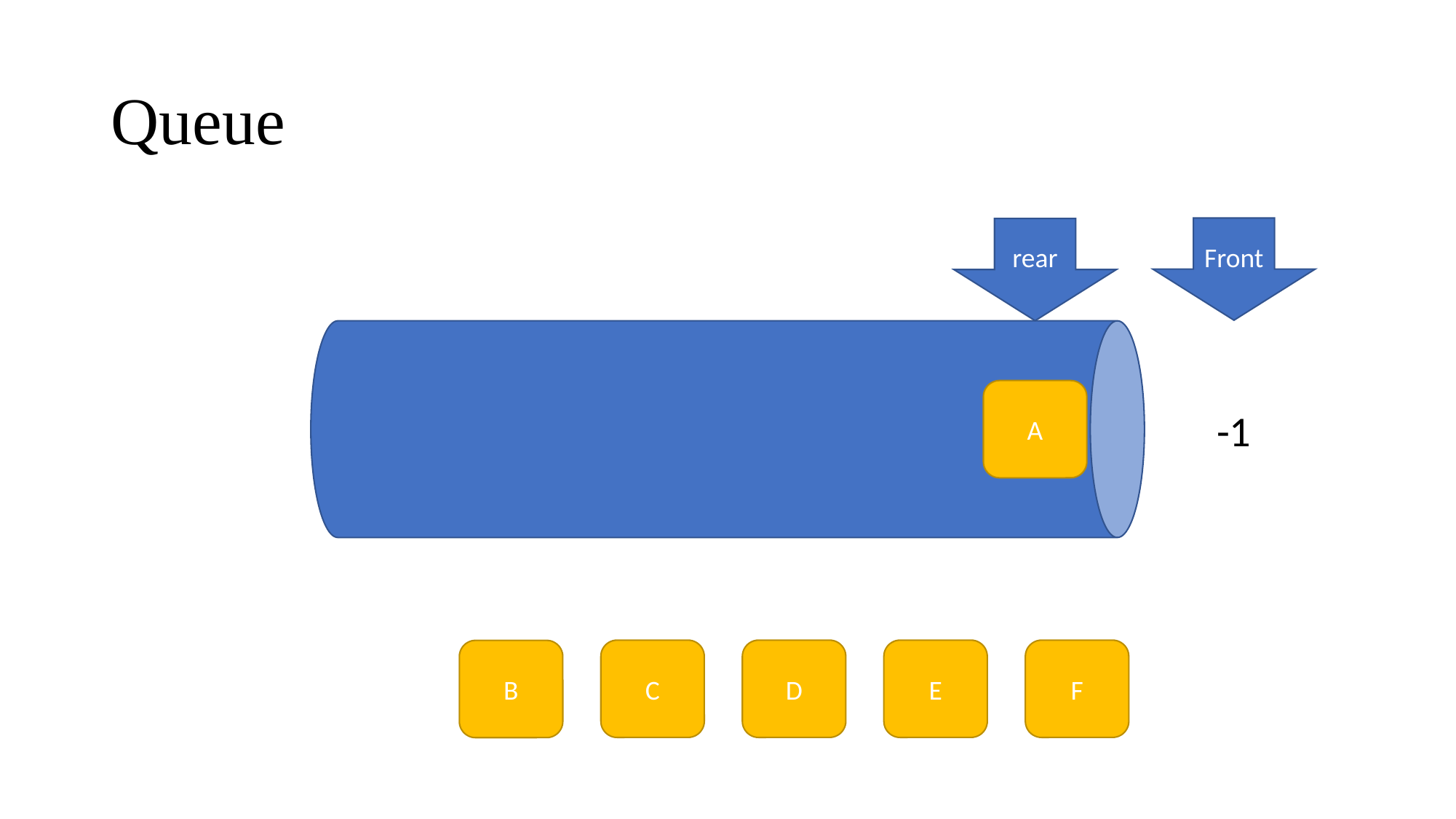

# Queue

Front
rear
A
-1
C
D
E
F
B